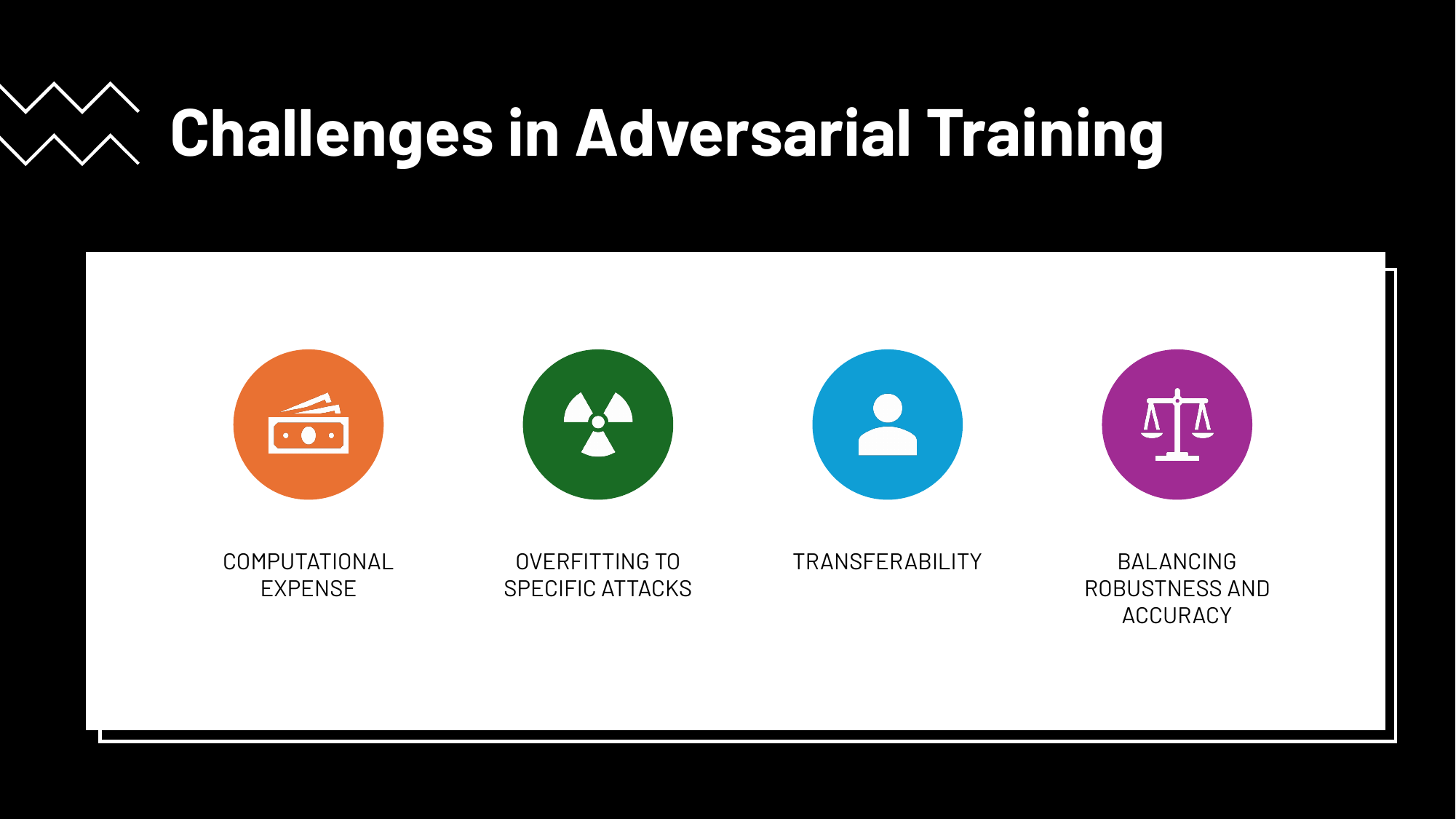

# Challenges in Adversarial Training

Computational Expense
Overfitting to Specific Attacks
Transferability
Balancing Robustness and Accuracy